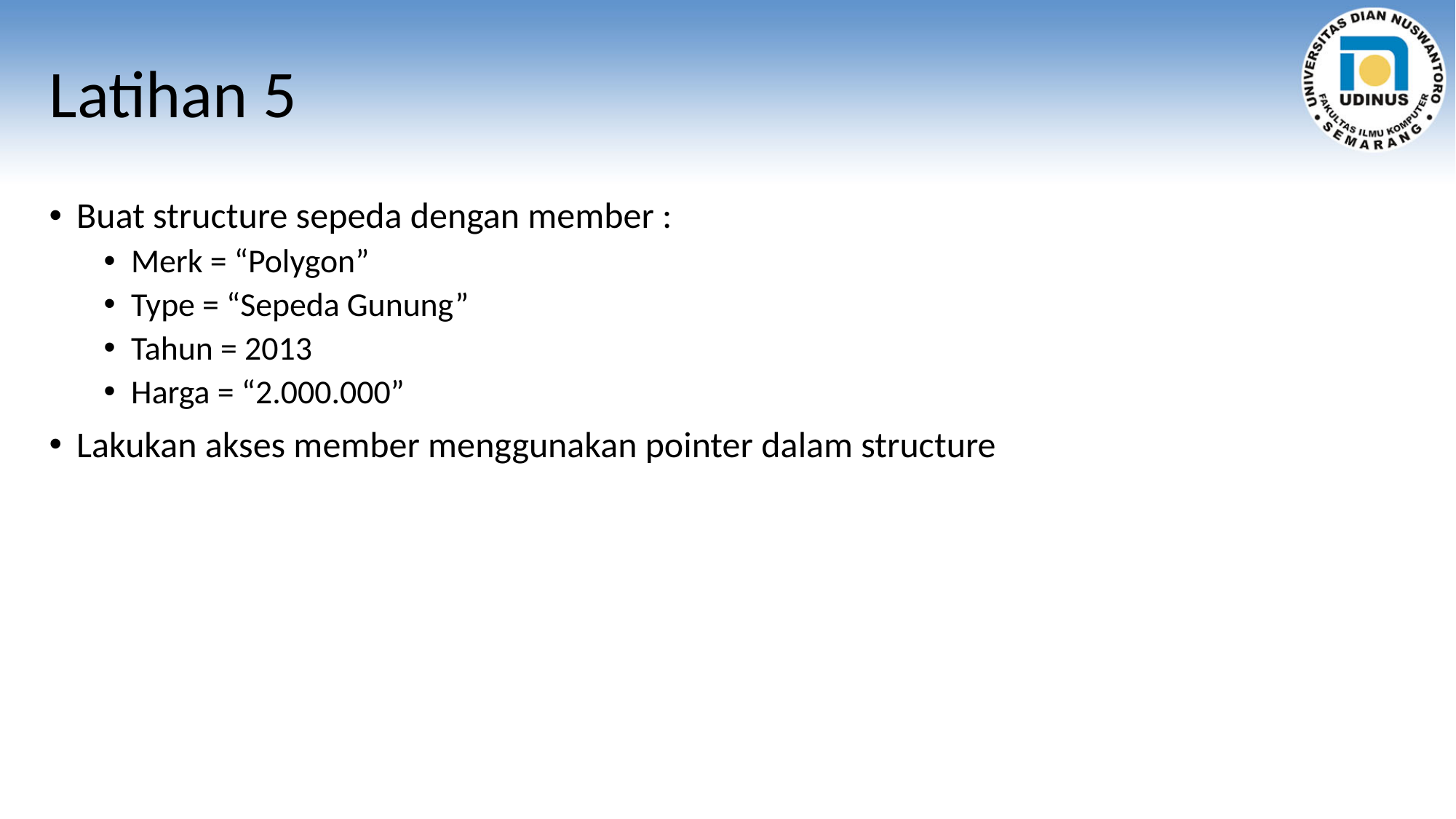

# Latihan 5
Buat structure sepeda dengan member :
Merk = “Polygon”
Type = “Sepeda Gunung”
Tahun = 2013
Harga = “2.000.000”
Lakukan akses member menggunakan pointer dalam structure